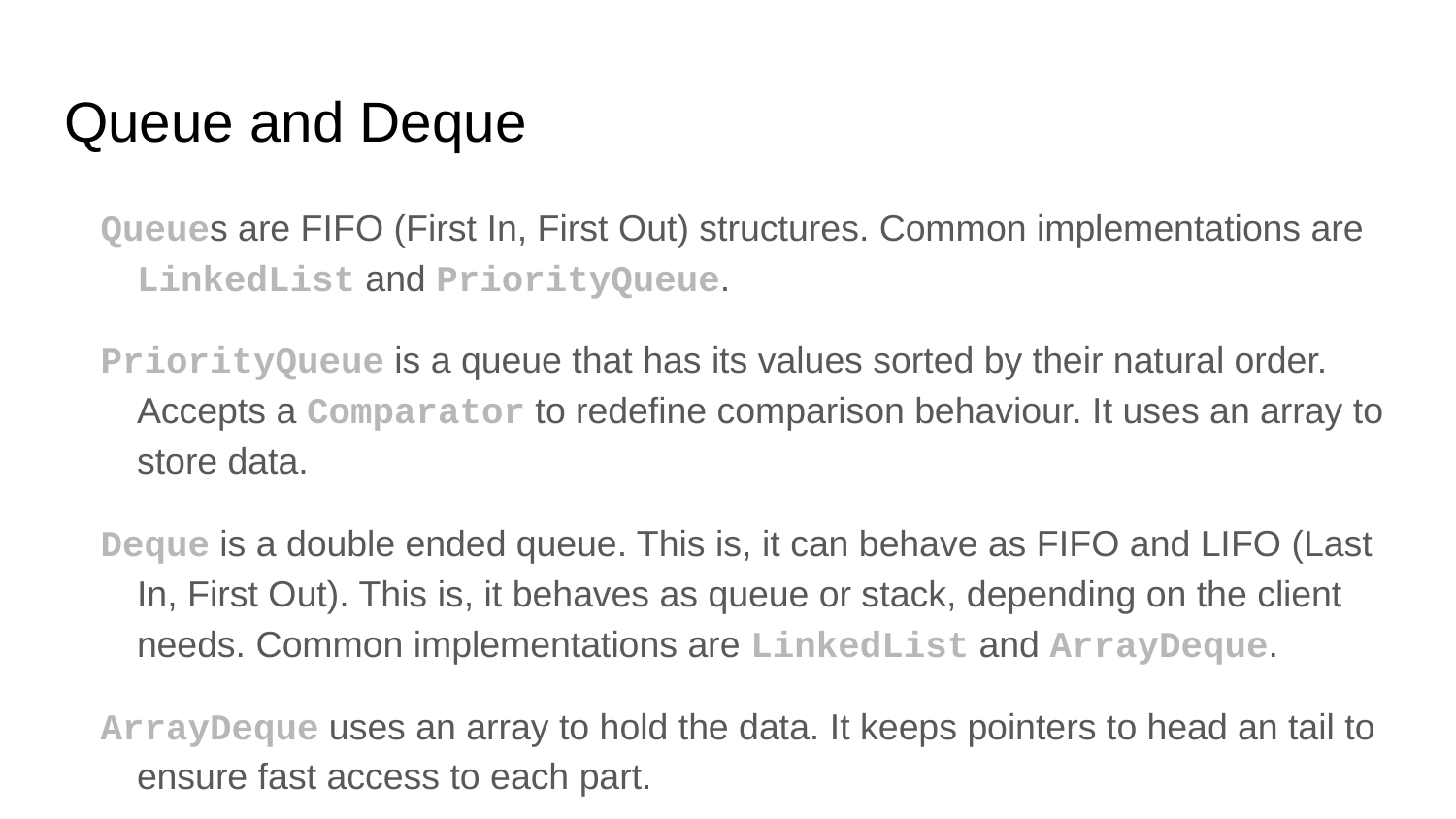

# Queue and Deque
Queues are FIFO (First In, First Out) structures. Common implementations are LinkedList and PriorityQueue.
PriorityQueue is a queue that has its values sorted by their natural order. Accepts a Comparator to redefine comparison behaviour. It uses an array to store data.
Deque is a double ended queue. This is, it can behave as FIFO and LIFO (Last In, First Out). This is, it behaves as queue or stack, depending on the client needs. Common implementations are LinkedList and ArrayDeque.
ArrayDeque uses an array to hold the data. It keeps pointers to head an tail to ensure fast access to each part.
See: QueueDemo, DequeDemo